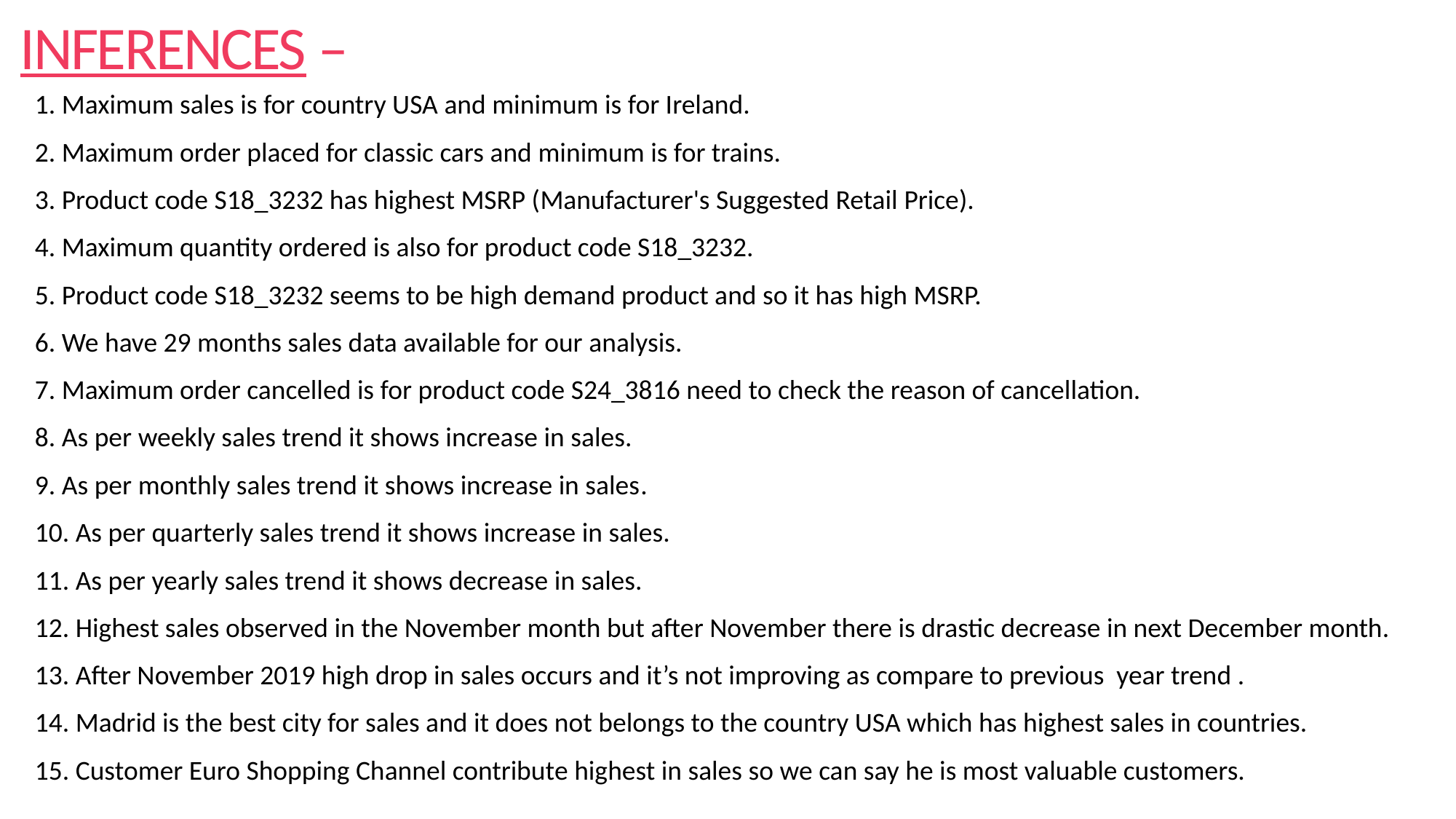

# INFERENCES –
1. Maximum sales is for country USA and minimum is for Ireland.
2. Maximum order placed for classic cars and minimum is for trains.
3. Product code S18_3232 has highest MSRP (Manufacturer's Suggested Retail Price).
4. Maximum quantity ordered is also for product code S18_3232.
5. Product code S18_3232 seems to be high demand product and so it has high MSRP.
6. We have 29 months sales data available for our analysis.
7. Maximum order cancelled is for product code S24_3816 need to check the reason of cancellation.
8. As per weekly sales trend it shows increase in sales.
9. As per monthly sales trend it shows increase in sales.
10. As per quarterly sales trend it shows increase in sales.
11. As per yearly sales trend it shows decrease in sales.
12. Highest sales observed in the November month but after November there is drastic decrease in next December month.
13. After November 2019 high drop in sales occurs and it’s not improving as compare to previous  year trend .
14. Madrid is the best city for sales and it does not belongs to the country USA which has highest sales in countries.
15. Customer Euro Shopping Channel contribute highest in sales so we can say he is most valuable customers.